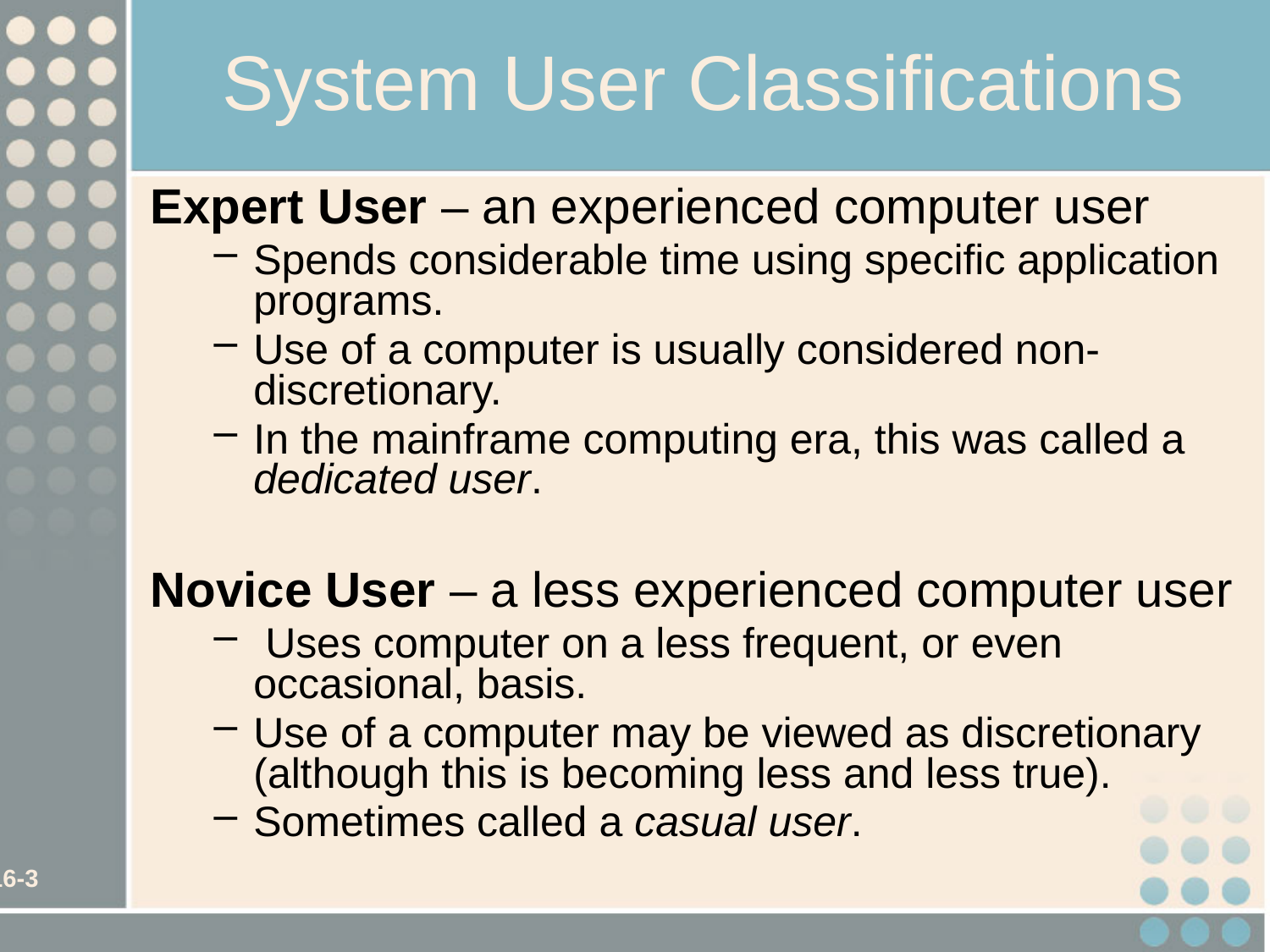

# System User Classifications
Expert User – an experienced computer user
Spends considerable time using specific application programs.
Use of a computer is usually considered non-discretionary.
In the mainframe computing era, this was called a dedicated user.

Novice User – a less experienced computer user
 Uses computer on a less frequent, or even occasional, basis.
Use of a computer may be viewed as discretionary (although this is becoming less and less true).
Sometimes called a casual user.